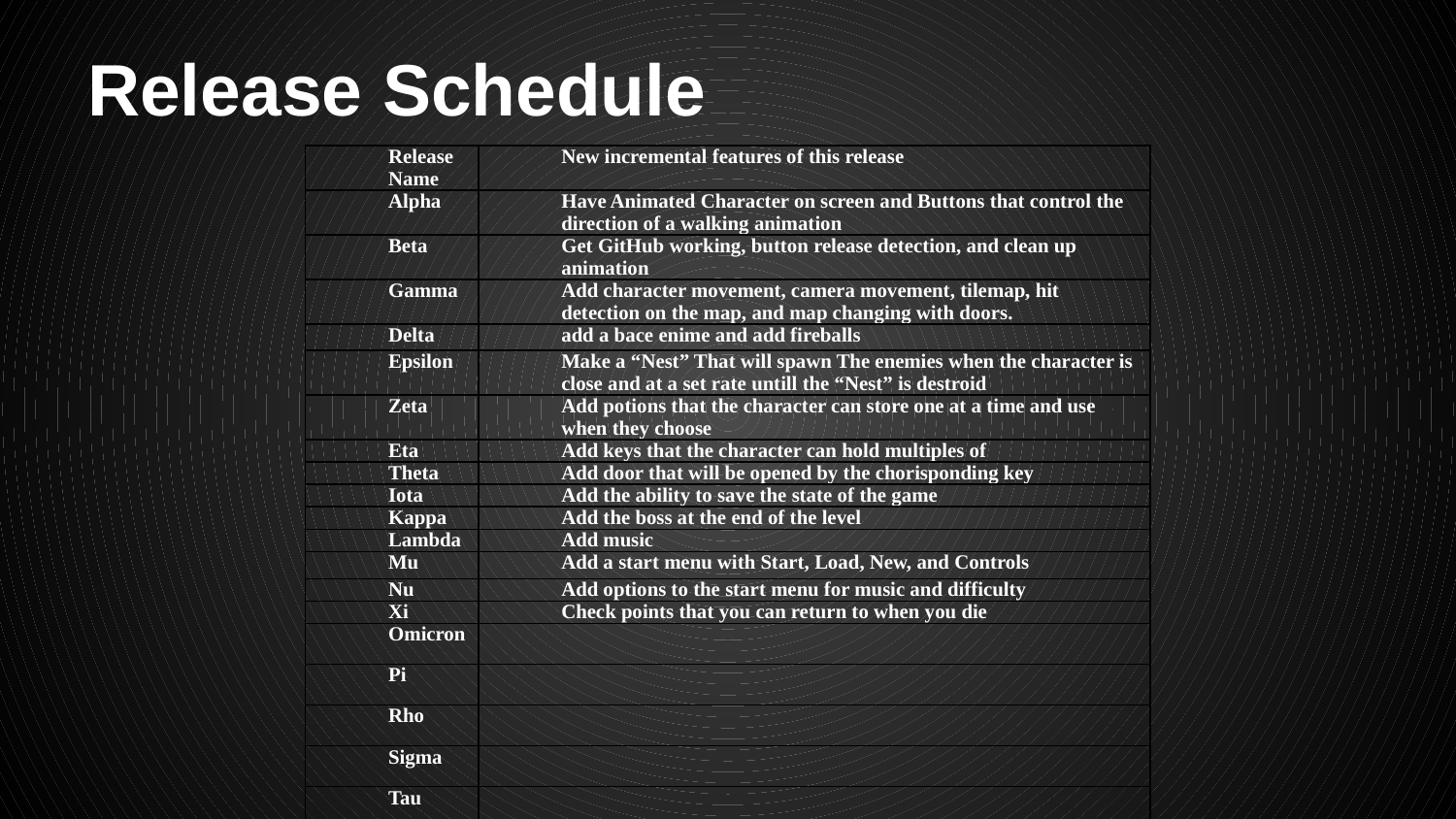

# Release Schedule
| Release Name | New incremental features of this release |
| --- | --- |
| Alpha | Have Animated Character on screen and Buttons that control the direction of a walking animation |
| Beta | Get GitHub working, button release detection, and clean up animation |
| Gamma | Add character movement, camera movement, tilemap, hit detection on the map, and map changing with doors. |
| Delta | add a bace enime and add fireballs |
| Epsilon | Make a “Nest” That will spawn The enemies when the character is close and at a set rate untill the “Nest” is destroid |
| Zeta | Add potions that the character can store one at a time and use when they choose |
| Eta | Add keys that the character can hold multiples of |
| Theta | Add door that will be opened by the chorisponding key |
| Iota | Add the ability to save the state of the game |
| Kappa | Add the boss at the end of the level |
| Lambda | Add music |
| Mu | Add a start menu with Start, Load, New, and Controls |
| Nu | Add options to the start menu for music and difficulty |
| Xi | Check points that you can return to when you die |
| Omicron |  |
| Pi |  |
| Rho |  |
| Sigma |  |
| Tau |  |